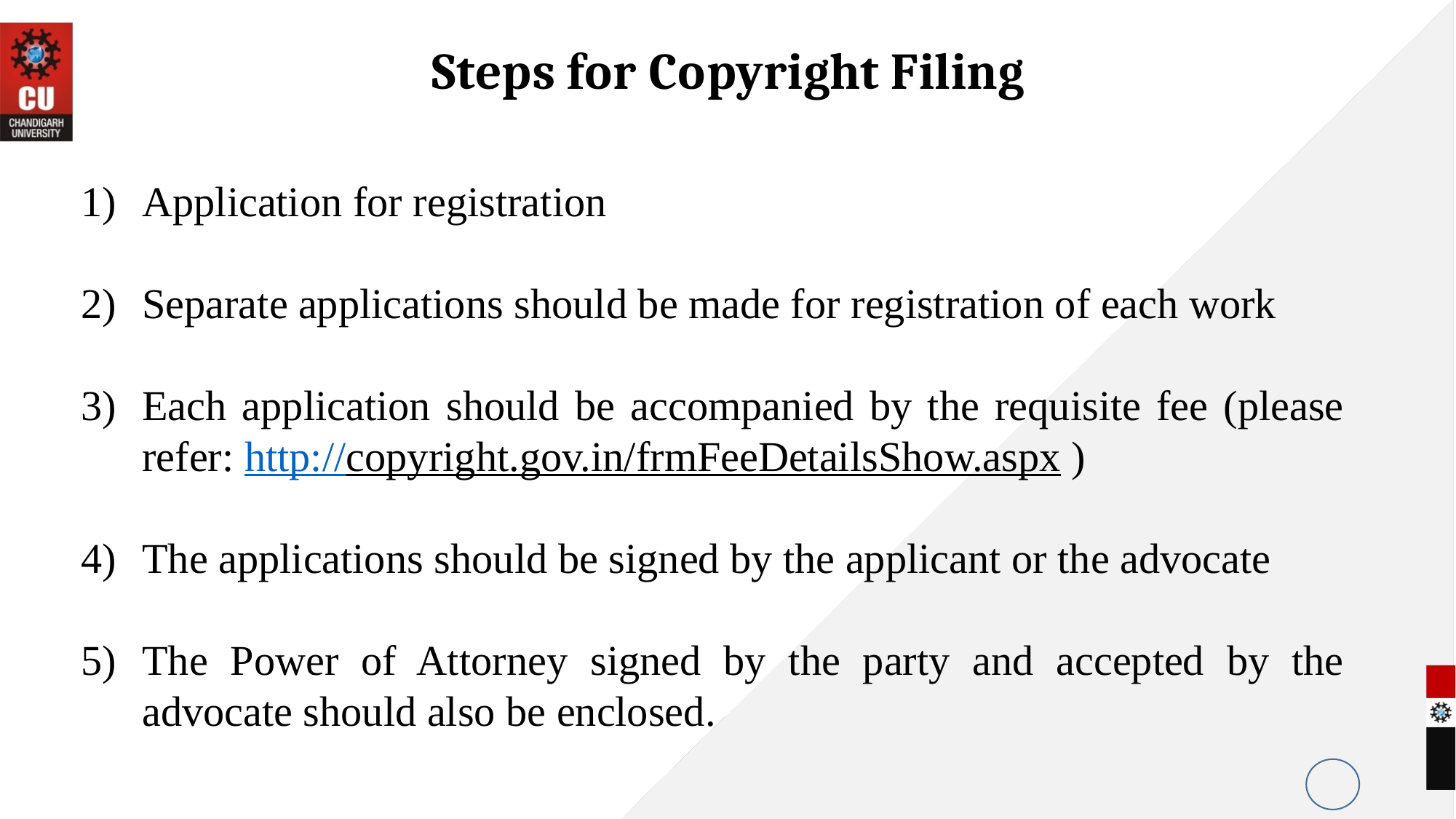

# Steps for Copyright Filing
Application for registration

Separate applications should be made for registration of each work

Each application should be accompanied by the requisite fee (please refer: http://copyright.gov.in/frmFeeDetailsShow.aspx )

The applications should be signed by the applicant or the advocate

The Power of Attorney signed by the party and accepted by the advocate should also be enclosed.